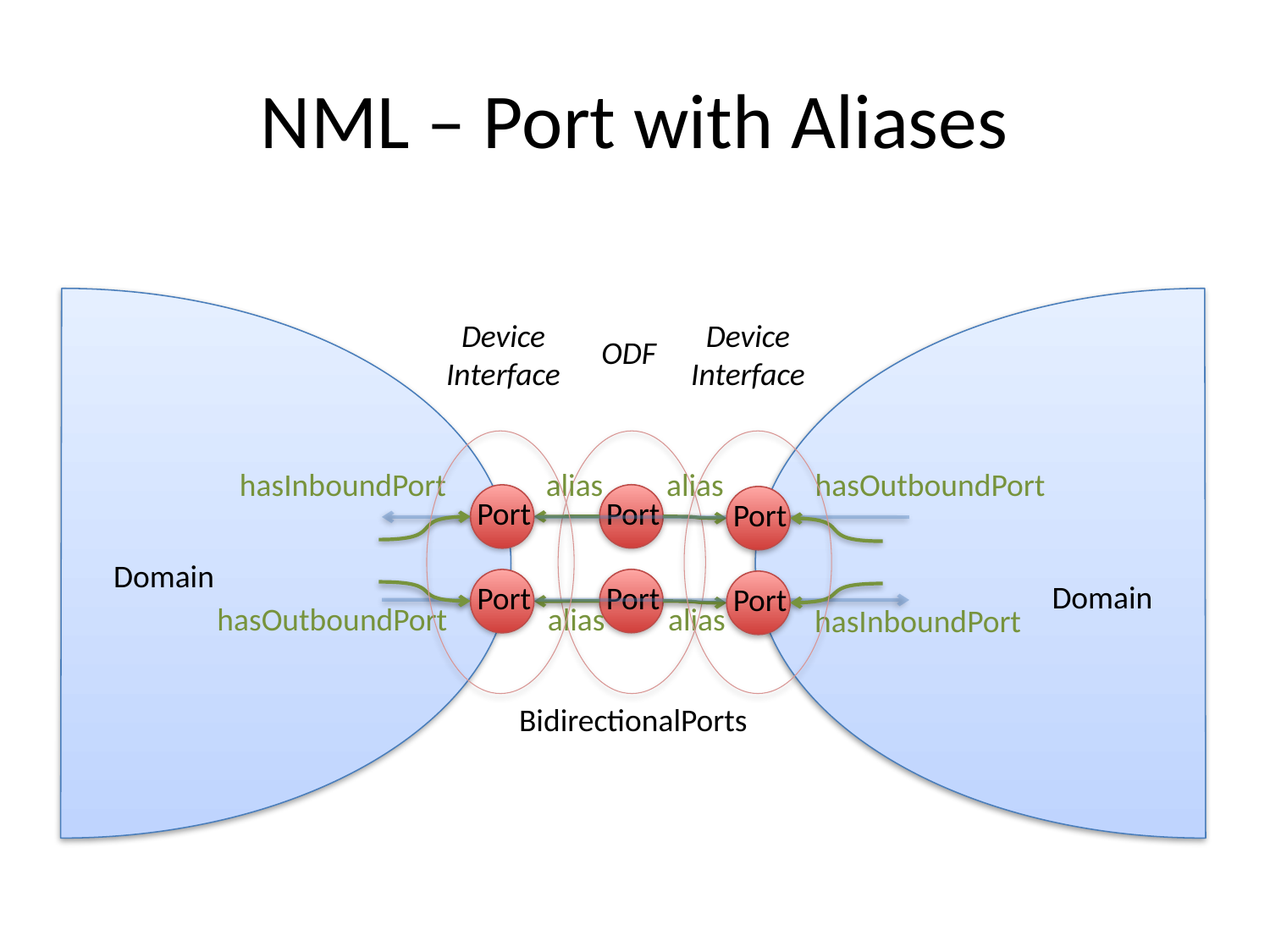

# NML – Port with Aliases

Device
Interface
Device
Interface
ODF

hasInboundPort
alias
alias
hasOutboundPort

Port

Port

Port
Domain

Port

Port
Domain

Port
hasOutboundPort
alias
alias
hasInboundPort
BidirectionalPorts